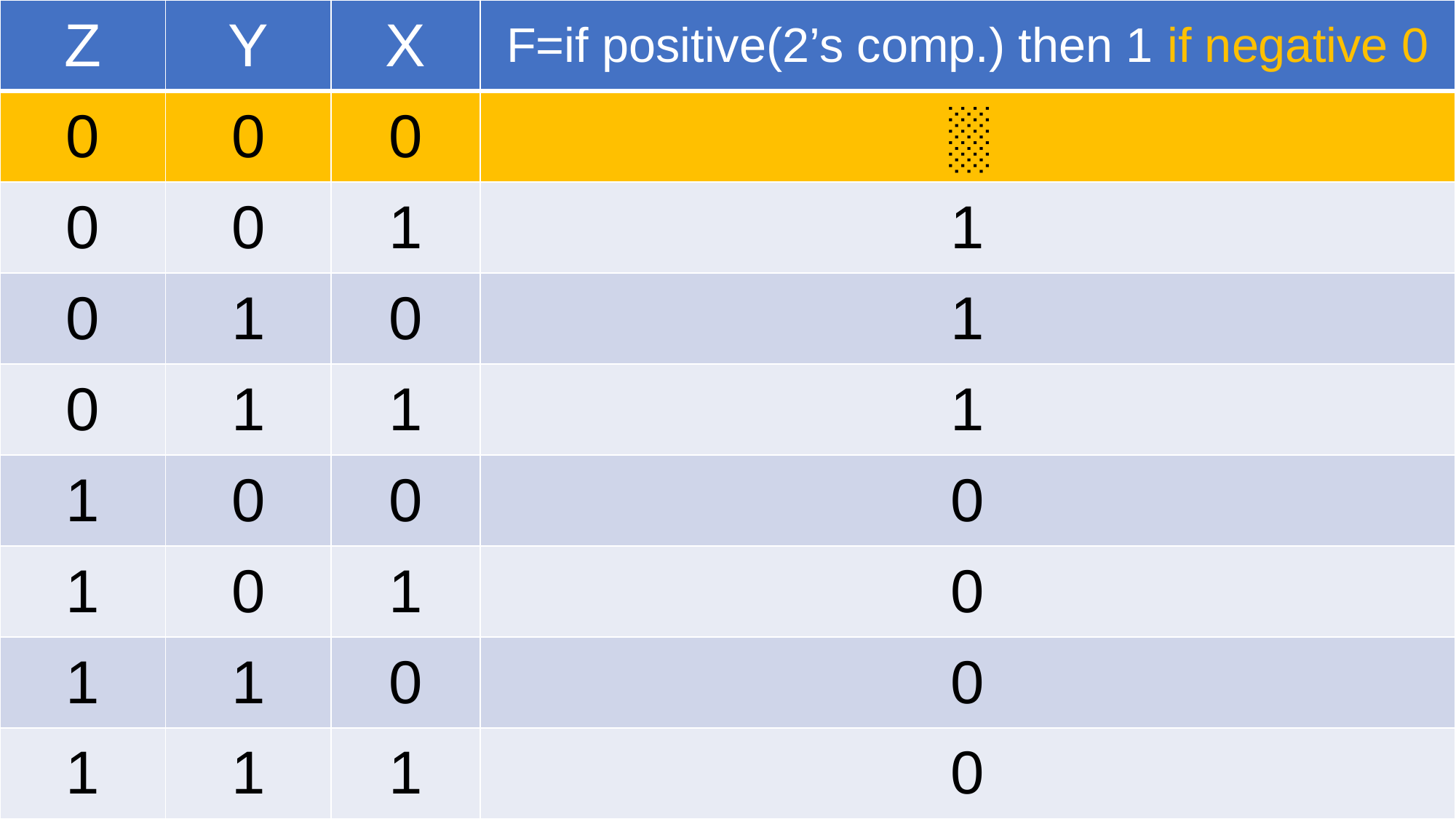

| Z | Y | X | F=if positive(2’s comp.) then 1 if negative 0 |
| --- | --- | --- | --- |
| 0 | 0 | 0 | ░ |
| 0 | 0 | 1 | 1 |
| 0 | 1 | 0 | 1 |
| 0 | 1 | 1 | 1 |
| 1 | 0 | 0 | 0 |
| 1 | 0 | 1 | 0 |
| 1 | 1 | 0 | 0 |
| 1 | 1 | 1 | 0 |